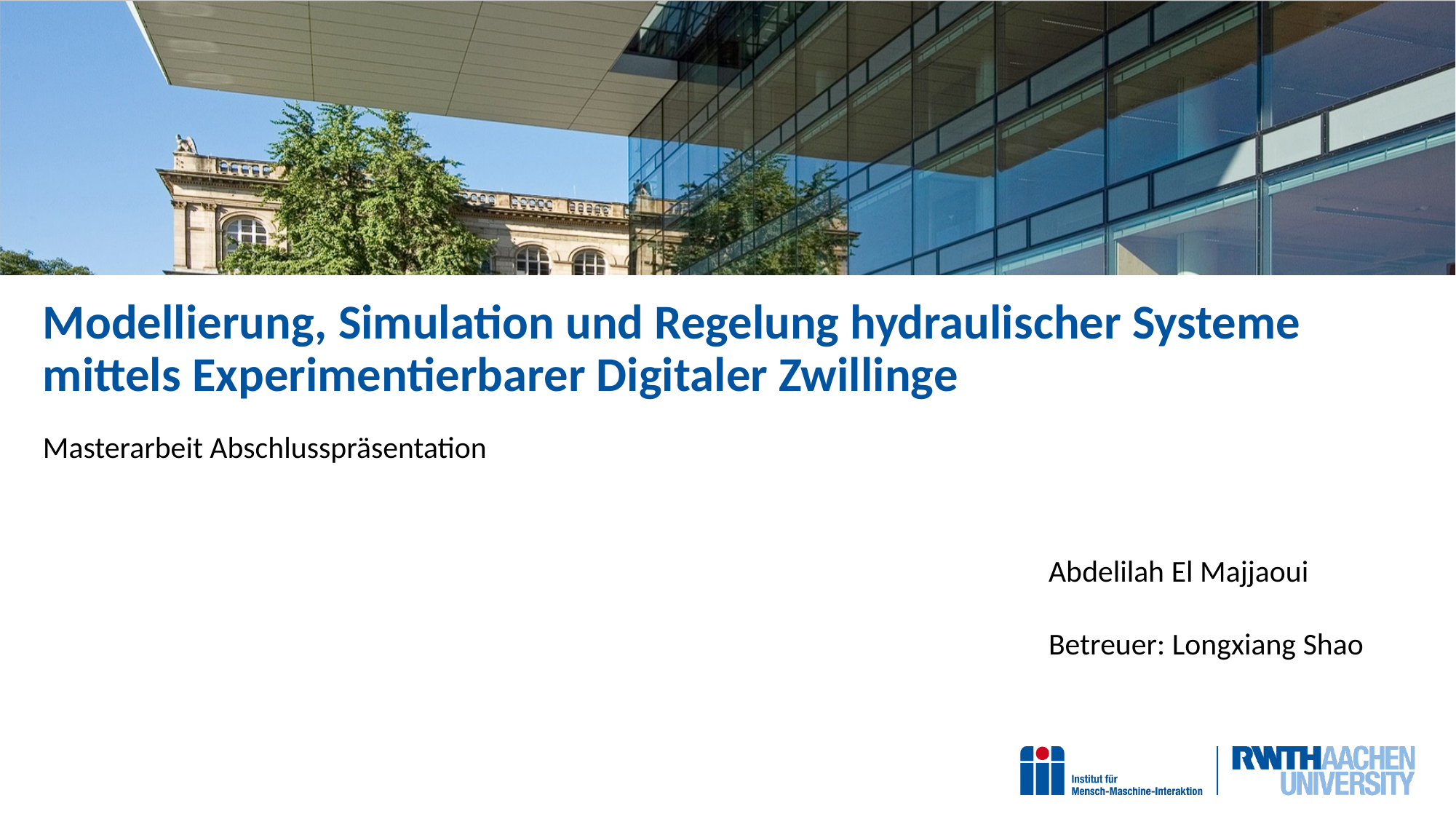

# Modellierung, Simulation und Regelung hydraulischer Systeme mittels Experimentierbarer Digitaler Zwillinge
Masterarbeit Abschlusspräsentation
Abdelilah El Majjaoui

Betreuer: Longxiang Shao